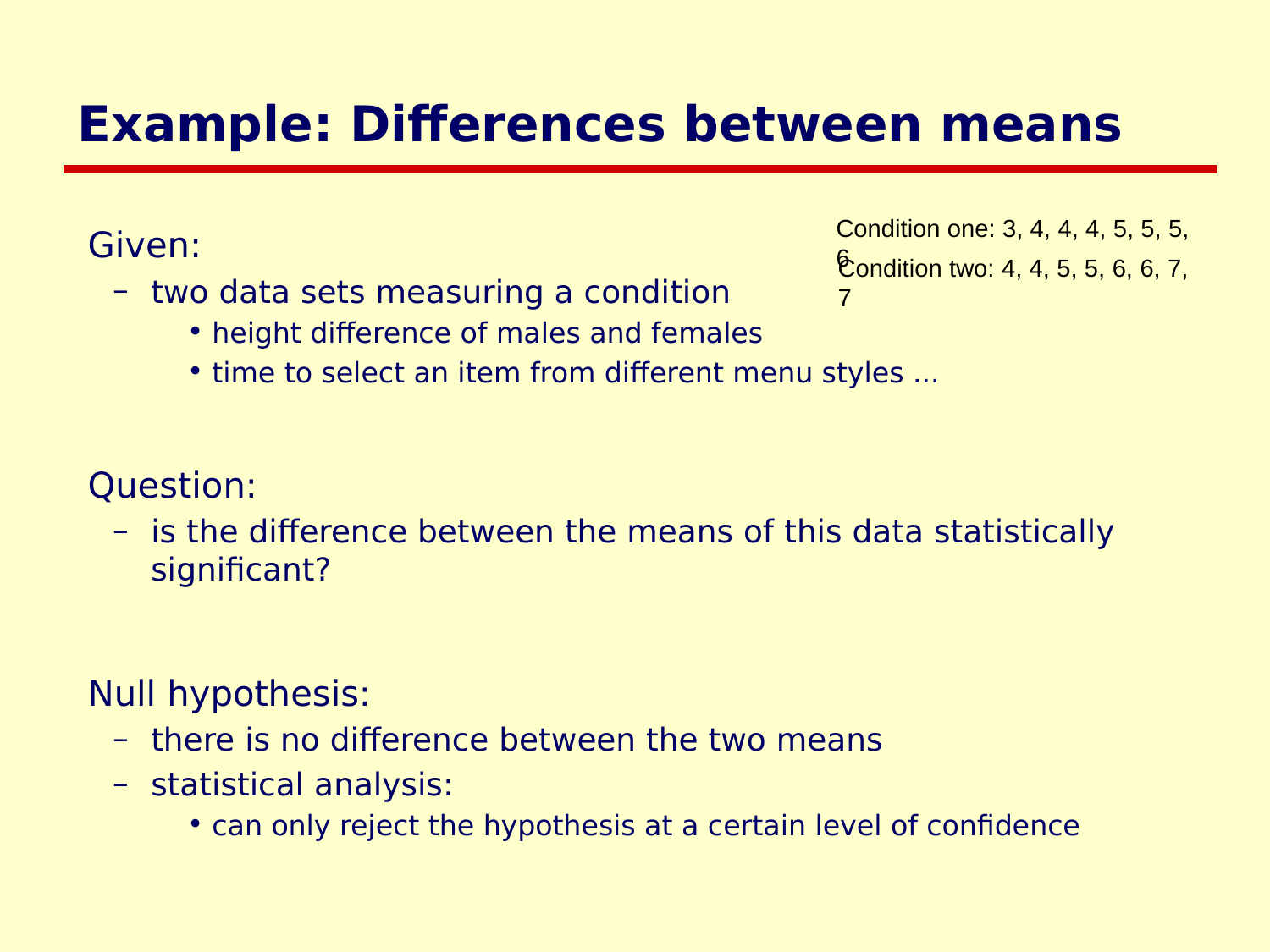

# Example: Differences between means
Condition one: 3, 4, 4, 4, 5, 5, 5, 6
Given:
two data sets measuring a condition
height difference of males and females
time to select an item from different menu styles ...
Question:
is the difference between the means of this data statistically significant?
Null hypothesis:
there is no difference between the two means
statistical analysis:
can only reject the hypothesis at a certain level of confidence

Condition two: 4, 4, 5, 5, 6, 6, 7, 7